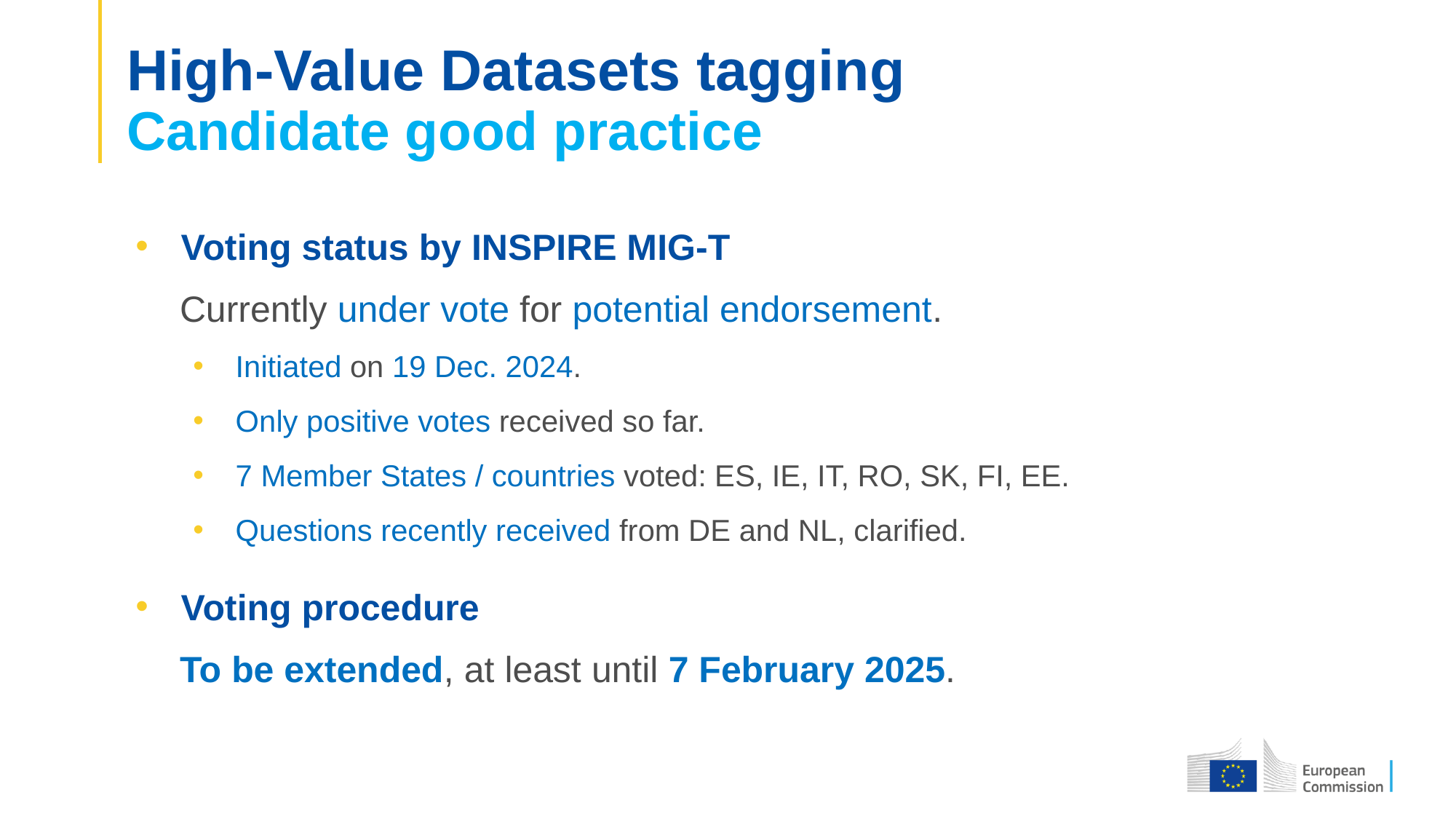

# High-Value Datasets tagging Candidate good practice
Voting status by INSPIRE MIG-T
Currently under vote for potential endorsement.
Initiated on 19 Dec. 2024.
Only positive votes received so far.
7 Member States / countries voted: ES, IE, IT, RO, SK, FI, EE.
Questions recently received from DE and NL, clarified.
Voting procedure
To be extended, at least until 7 February 2025.